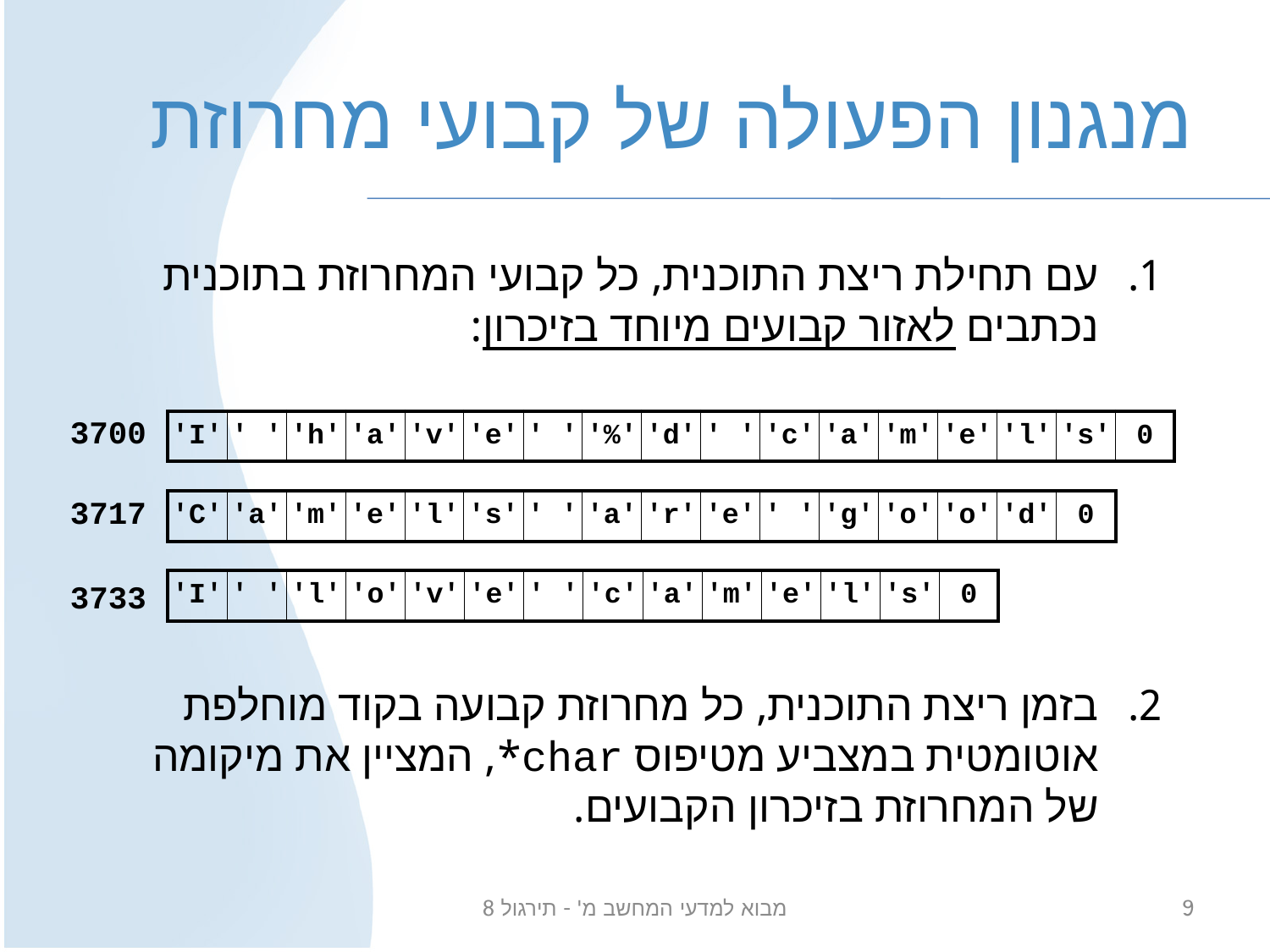

# מנגנון הפעולה של קבועי מחרוזת
עם תחילת ריצת התוכנית, כל קבועי המחרוזת בתוכנית נכתבים לאזור קבועים מיוחד בזיכרון:
3700
| 'I' | ' ' | 'h' | 'a' | 'v' | 'e' | ' ' | '%' | 'd' | ' ' | 'c' | 'a' | 'm' | 'e' | 'l' | 's' | 0 |
| --- | --- | --- | --- | --- | --- | --- | --- | --- | --- | --- | --- | --- | --- | --- | --- | --- |
3717
| 'C' | 'a' | 'm' | 'e' | 'l' | 's' | ' ' | 'a' | 'r' | 'e' | ' ' | 'g' | 'o' | 'o' | 'd' | 0 |
| --- | --- | --- | --- | --- | --- | --- | --- | --- | --- | --- | --- | --- | --- | --- | --- |
3733
| 'I' | ' ' | 'l' | 'o' | 'v' | 'e' | ' ' | 'c' | 'a' | 'm' | 'e' | 'l' | 's' | 0 |
| --- | --- | --- | --- | --- | --- | --- | --- | --- | --- | --- | --- | --- | --- |
בזמן ריצת התוכנית, כל מחרוזת קבועה בקוד מוחלפת אוטומטית במצביע מטיפוס char*, המציין את מיקומה של המחרוזת בזיכרון הקבועים.
מבוא למדעי המחשב מ' - תירגול 8
9